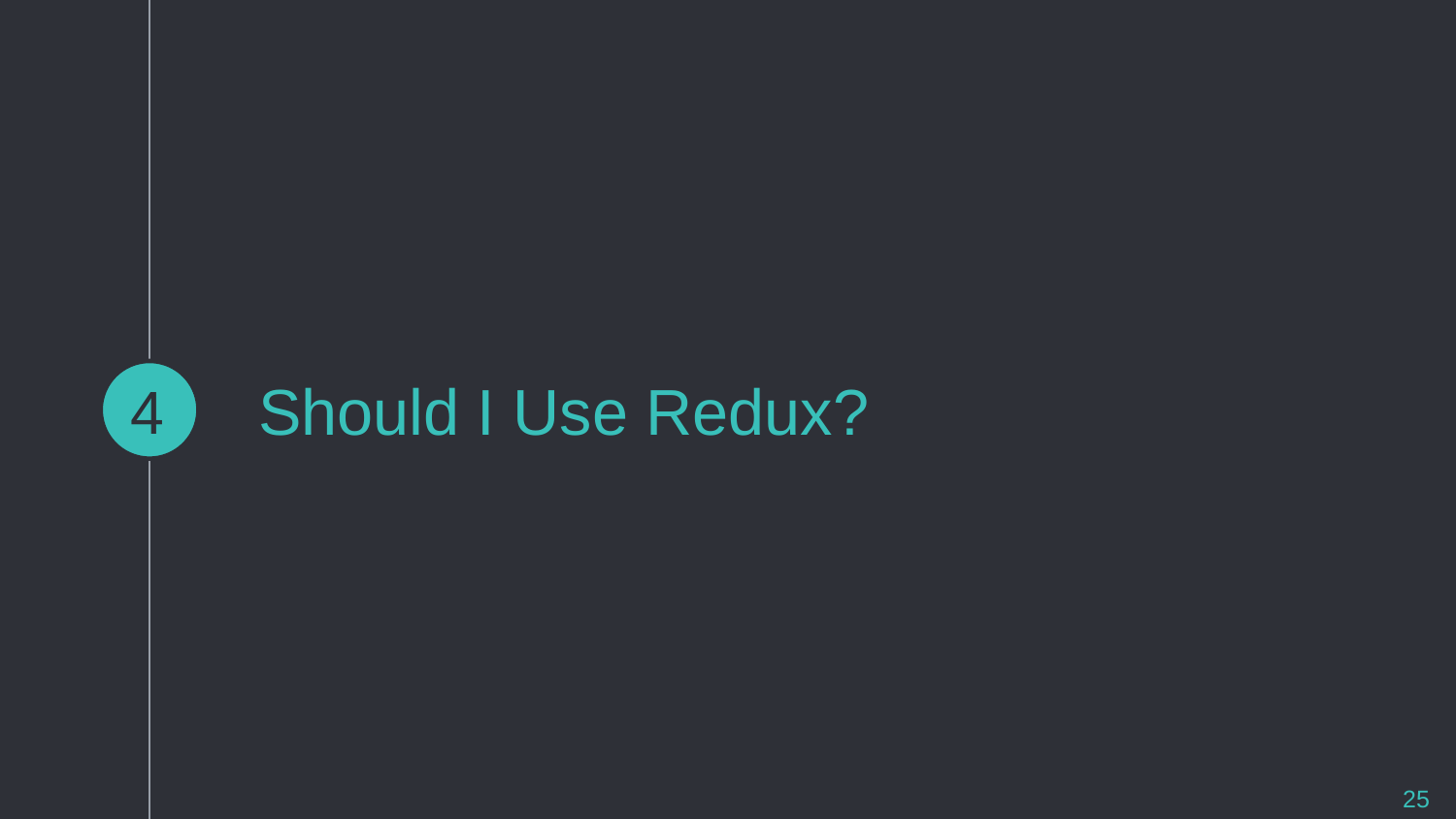

4
# Should I Use Redux?
25